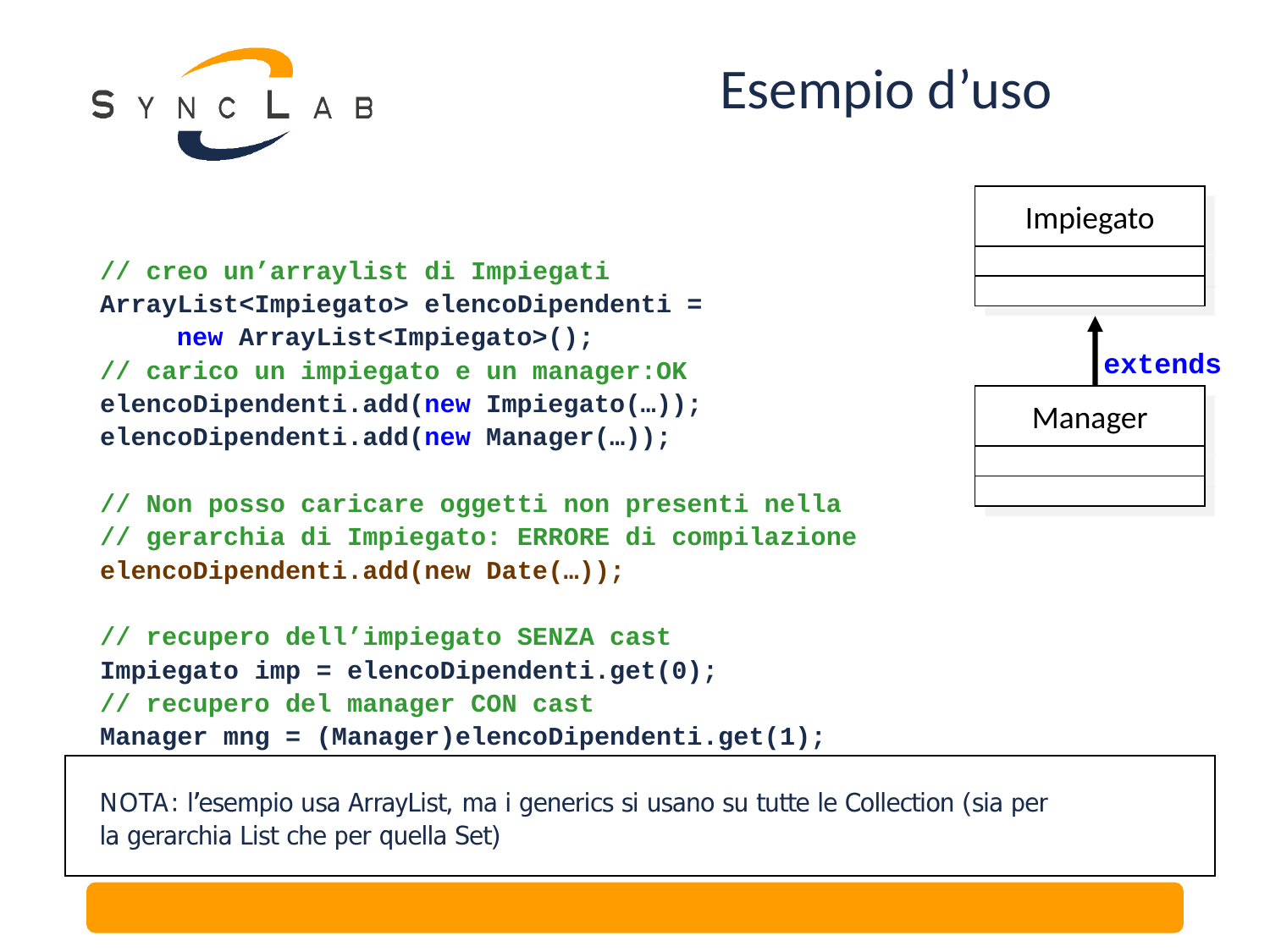

# Esempio d’uso
Impiegato

// creo un’arraylist di Impiegati
ArrayList<Impiegato> elencoDipendenti =
				new ArrayList<Impiegato>();
// carico un impiegato e un manager:OK
elencoDipendenti.add(new Impiegato(…));
elencoDipendenti.add(new Manager(…));

// Non posso caricare oggetti non presenti nella
// gerarchia di Impiegato: ERRORE di compilazione
elencoDipendenti.add(new Date(…));

// recupero dell’impiegato SENZA cast
Impiegato imp = elencoDipendenti.get(0);
// recupero del manager CON cast
Manager mng = (Manager)elencoDipendenti.get(1);

NOTA: l’esempio usa ArrayList, ma i generics si usano su tutte le Collection (sia per
la gerarchia List che per quella Set)

extends
Manager